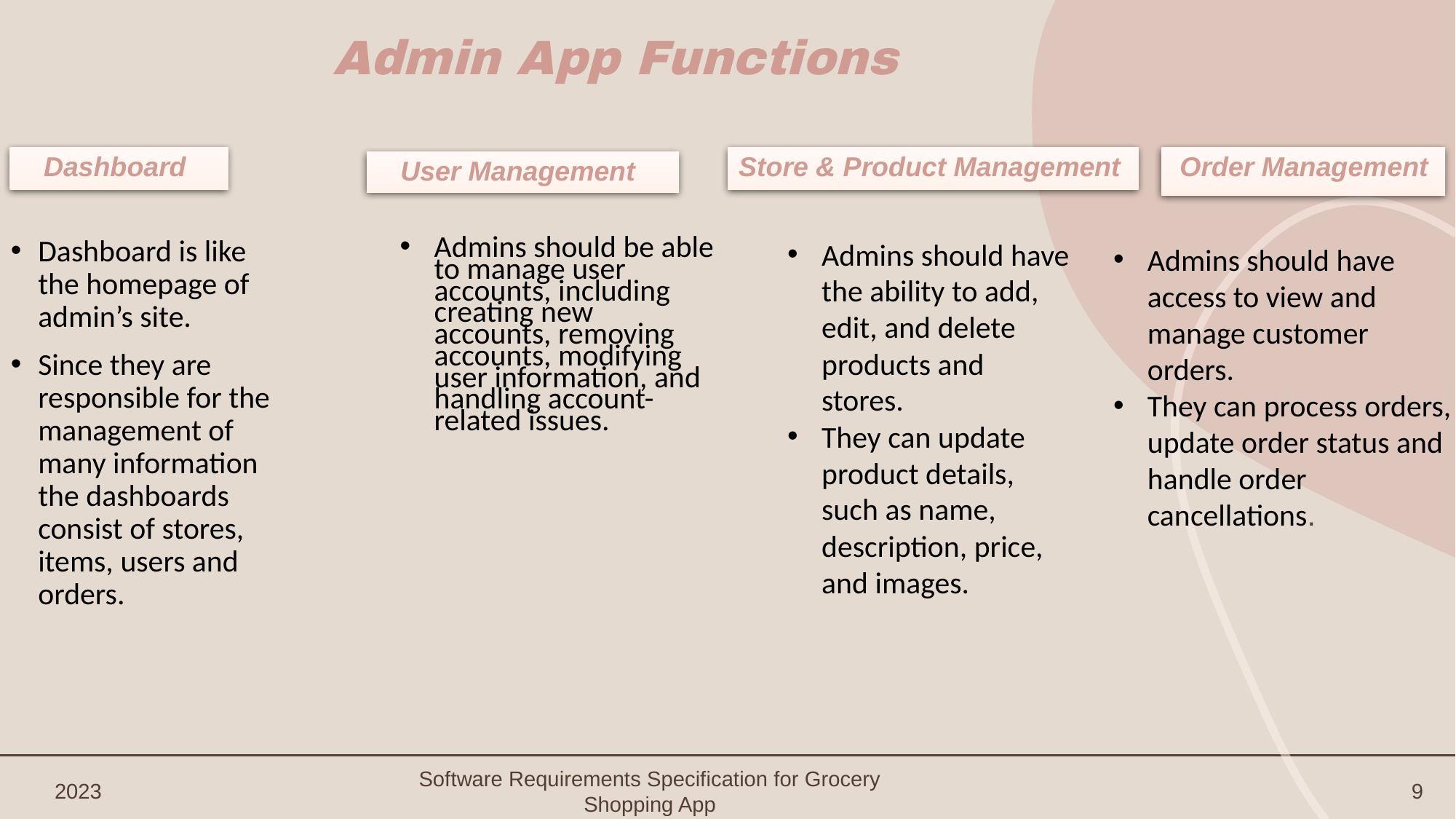

Admin App Functions
   Dashboard

Store & Product Management

 Order Management

   User Management

Dashboard is like the homepage of admin’s site.
Since they are responsible for the management of many information the dashboards consist of stores, items, users and orders.
Admins should have the ability to add, edit, and delete products and stores.
They can update product details, such as name, description, price, and images.
Admins should have access to view and manage customer orders.
They can process orders, update order status and handle order cancellations.
Admins should be able to manage user accounts, including creating new accounts, removing accounts, modifying user information, and handling account-related issues.
Software Requirements Specification for Grocery Shopping App
2023
9